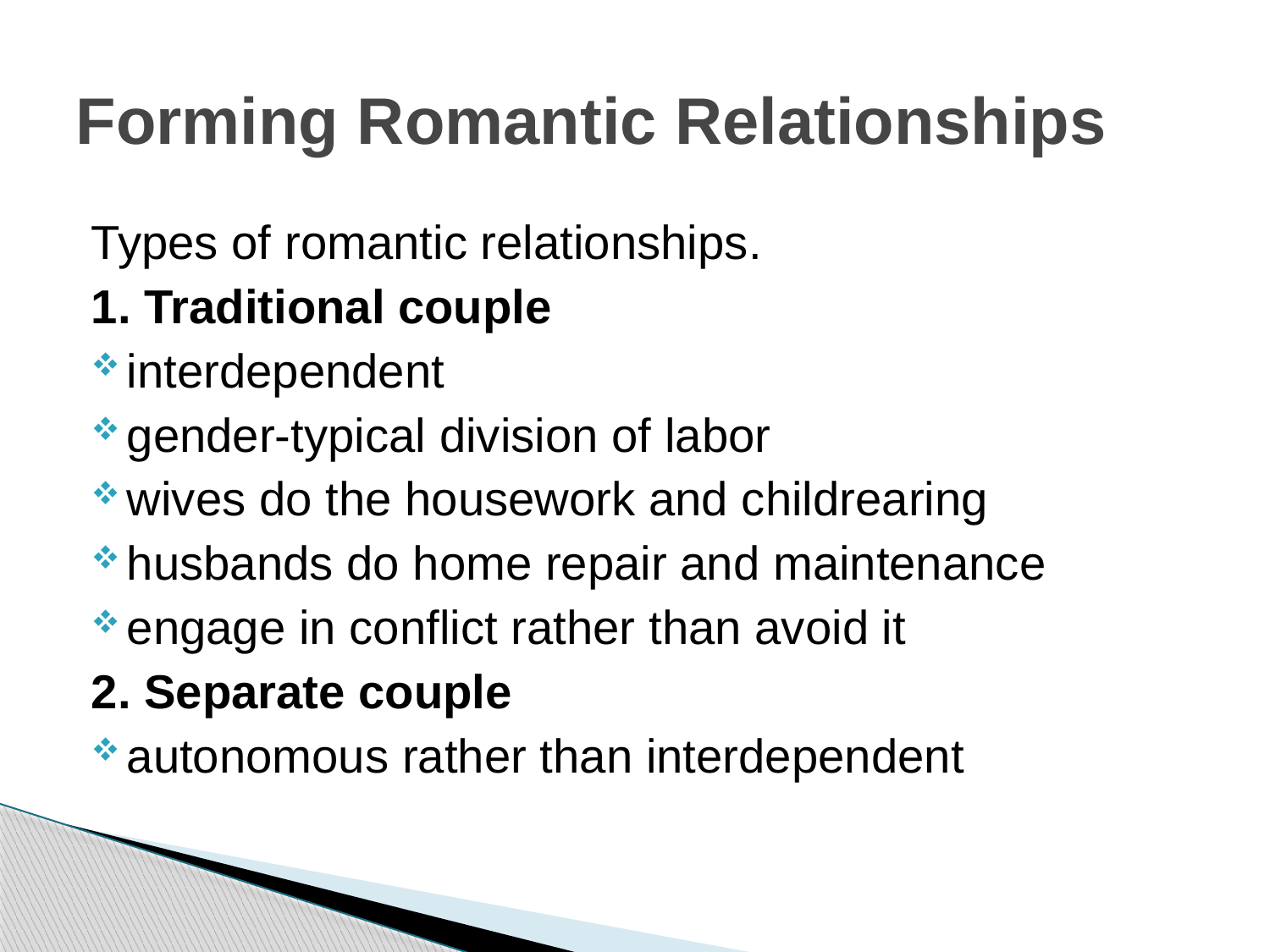

# Forming Romantic Relationships
Types of romantic relationships.
1. Traditional couple
interdependent
gender-typical division of labor
wives do the housework and childrearing
husbands do home repair and maintenance
engage in conflict rather than avoid it
2. Separate couple
autonomous rather than interdependent